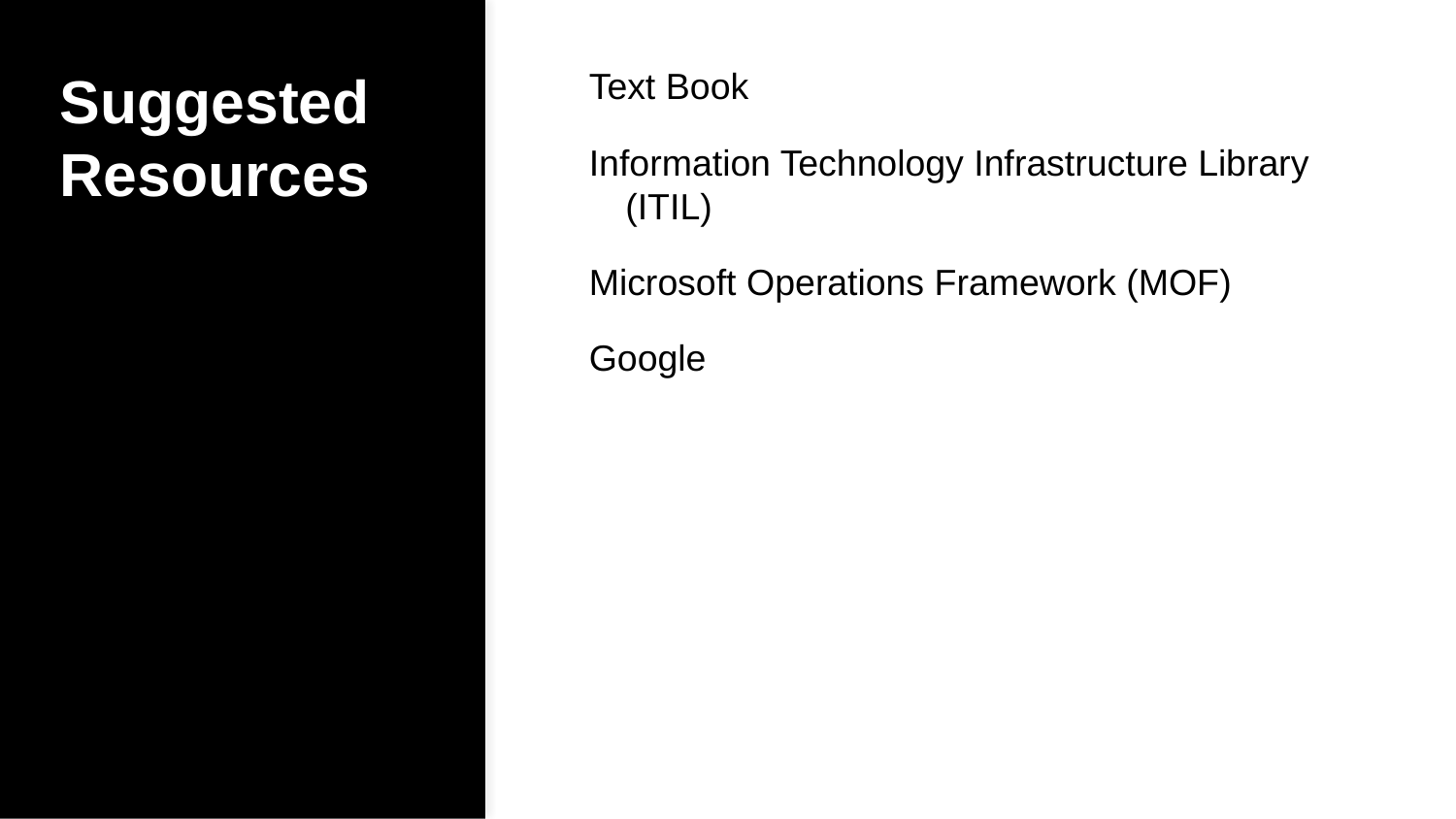

Suggested Resources
Text Book
Information Technology Infrastructure Library (ITIL)
Microsoft Operations Framework (MOF)
Google